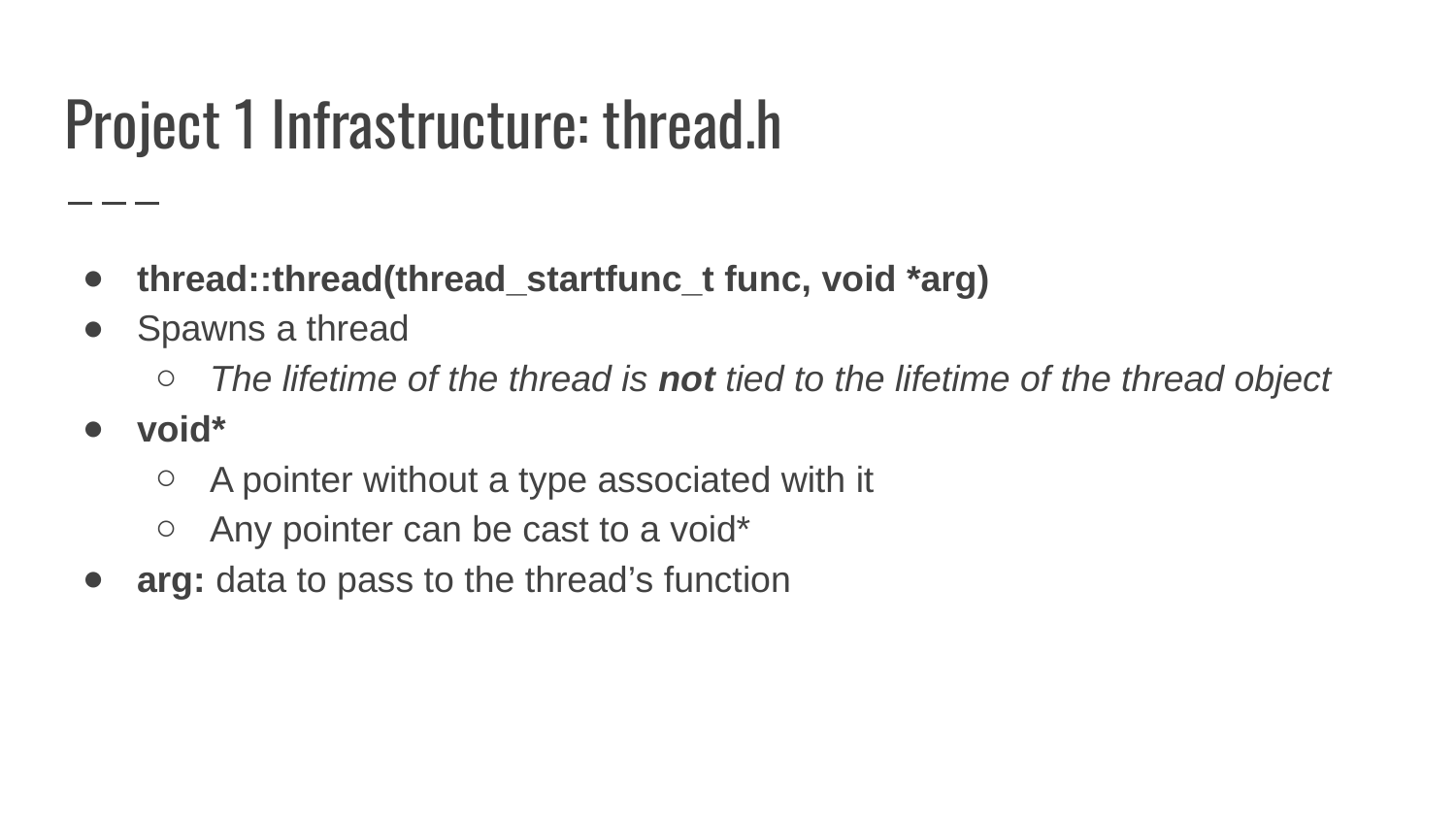

# Project 1 Infrastructure: thread.h
thread::thread(thread_startfunc_t func, void *arg)
Spawns a thread
The lifetime of the thread is not tied to the lifetime of the thread object
void*
A pointer without a type associated with it
Any pointer can be cast to a void*
arg: data to pass to the thread’s function